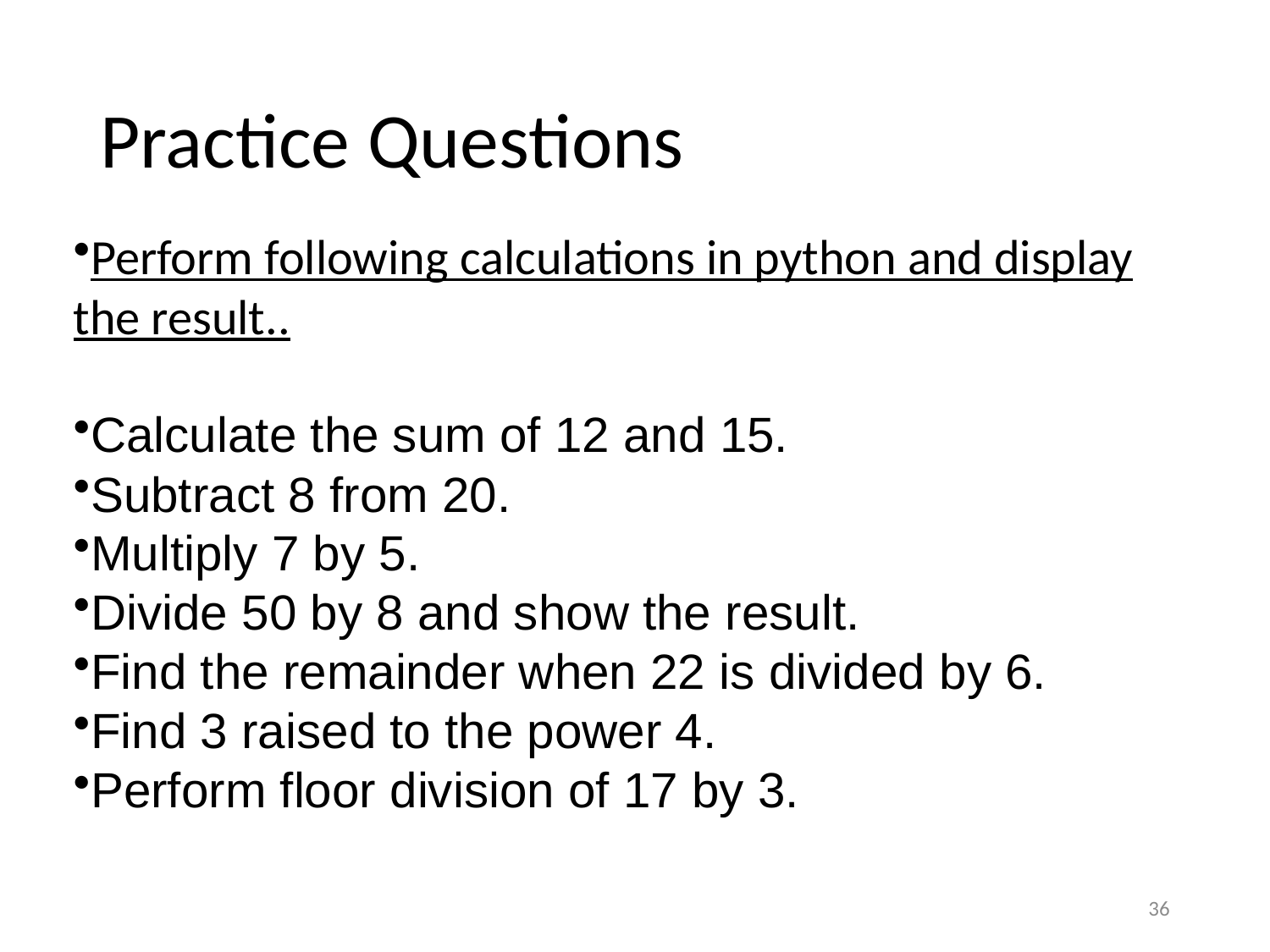

# Practice Questions
Perform following calculations in python and display the result..

Calculate the sum of 12 and 15.
Subtract 8 from 20.
Multiply 7 by 5.
Divide 50 by 8 and show the result.
Find the remainder when 22 is divided by 6.
Find 3 raised to the power 4.
Perform floor division of 17 by 3.
36